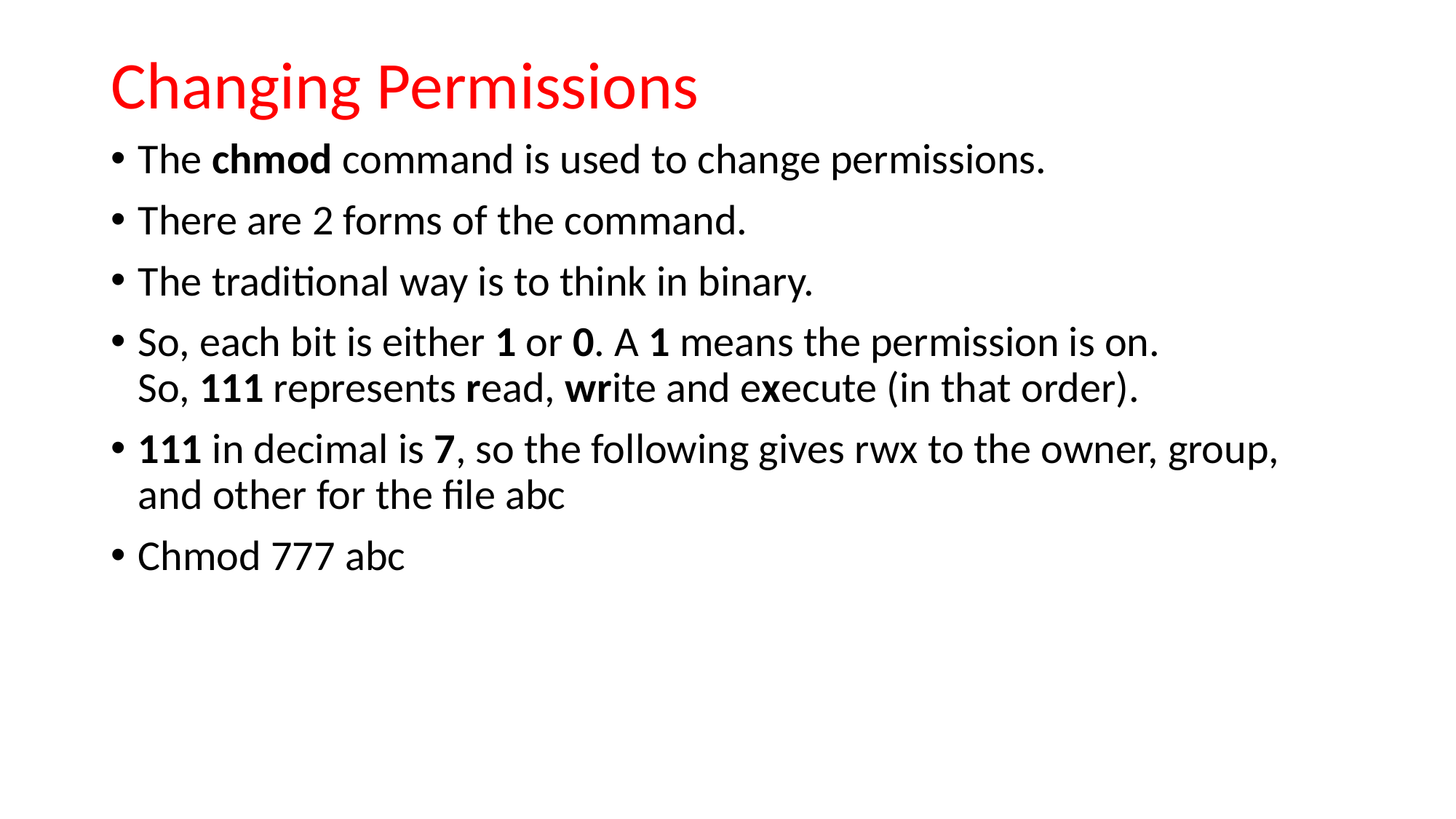

# Changing Permissions
The chmod command is used to change permissions.
There are 2 forms of the command.
The traditional way is to think in binary.
So, each bit is either 1 or 0. A 1 means the permission is on. So, 111 represents read, write and execute (in that order).
111 in decimal is 7, so the following gives rwx to the owner, group, and other for the file abc
Chmod 777 abc